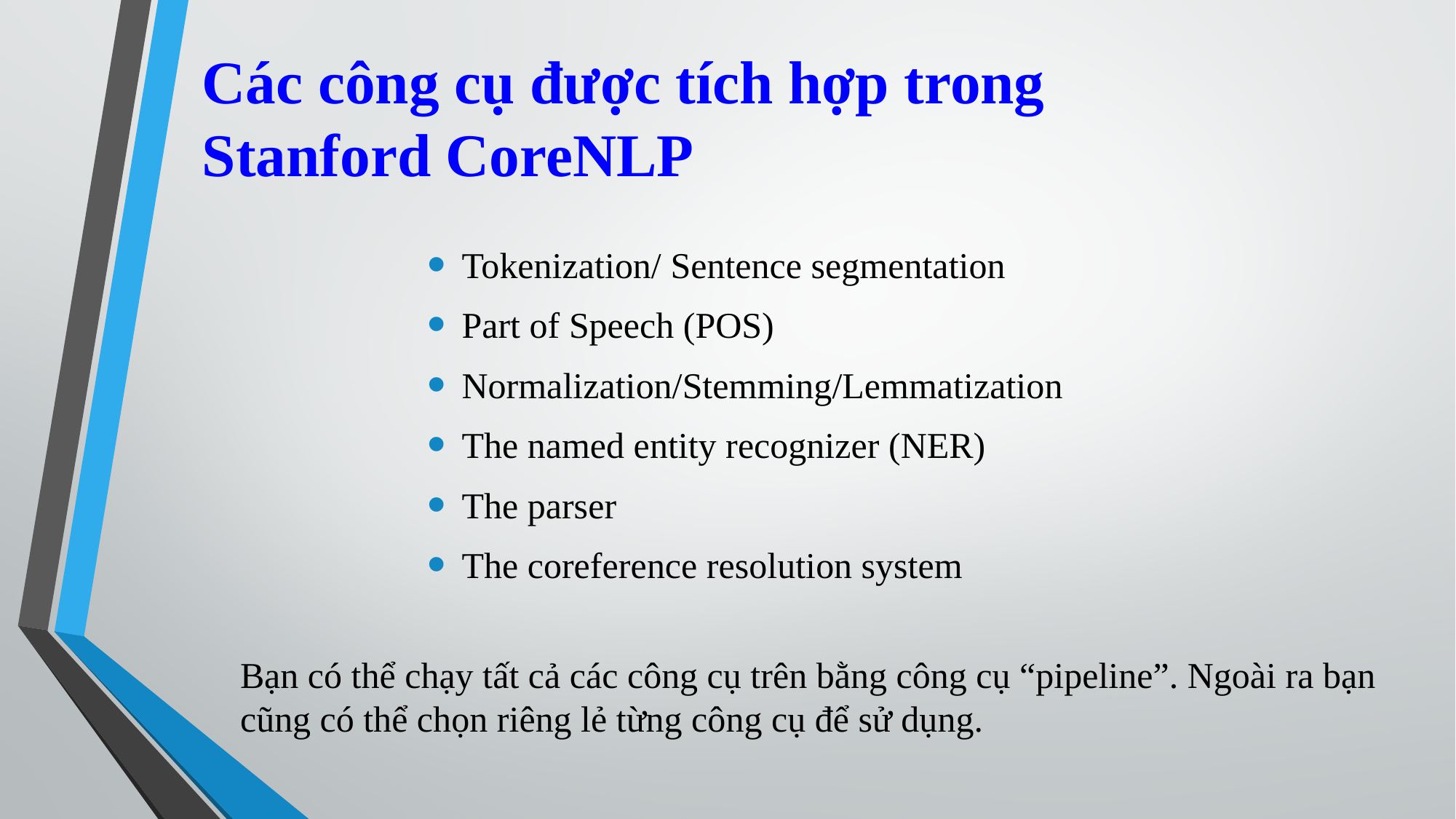

# Các công cụ được tích hợp trong Stanford CoreNLP
Tokenization/ Sentence segmentation
Part of Speech (POS)
Normalization/Stemming/Lemmatization
The named entity recognizer (NER)
The parser
The coreference resolution system
Bạn có thể chạy tất cả các công cụ trên bằng công cụ “pipeline”. Ngoài ra bạn cũng có thể chọn riêng lẻ từng công cụ để sử dụng.